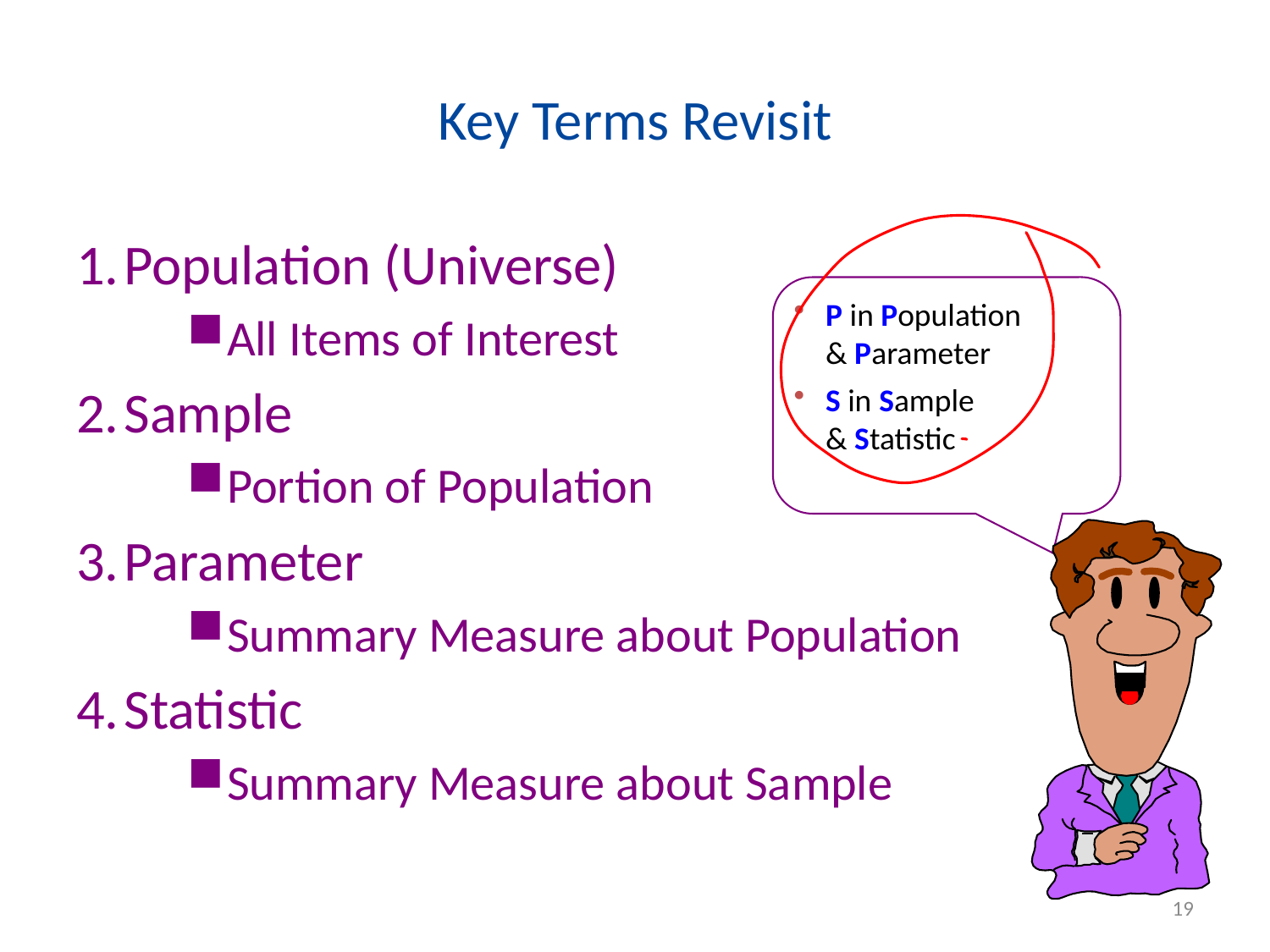

# Key Terms Revisit
1.	Population (Universe)
All Items of Interest
2.	Sample
Portion of Population
3.	Parameter
Summary Measure about Population
4.	Statistic
Summary Measure about Sample

P in Population
& Parameter
S in Sample
& Statistic

19